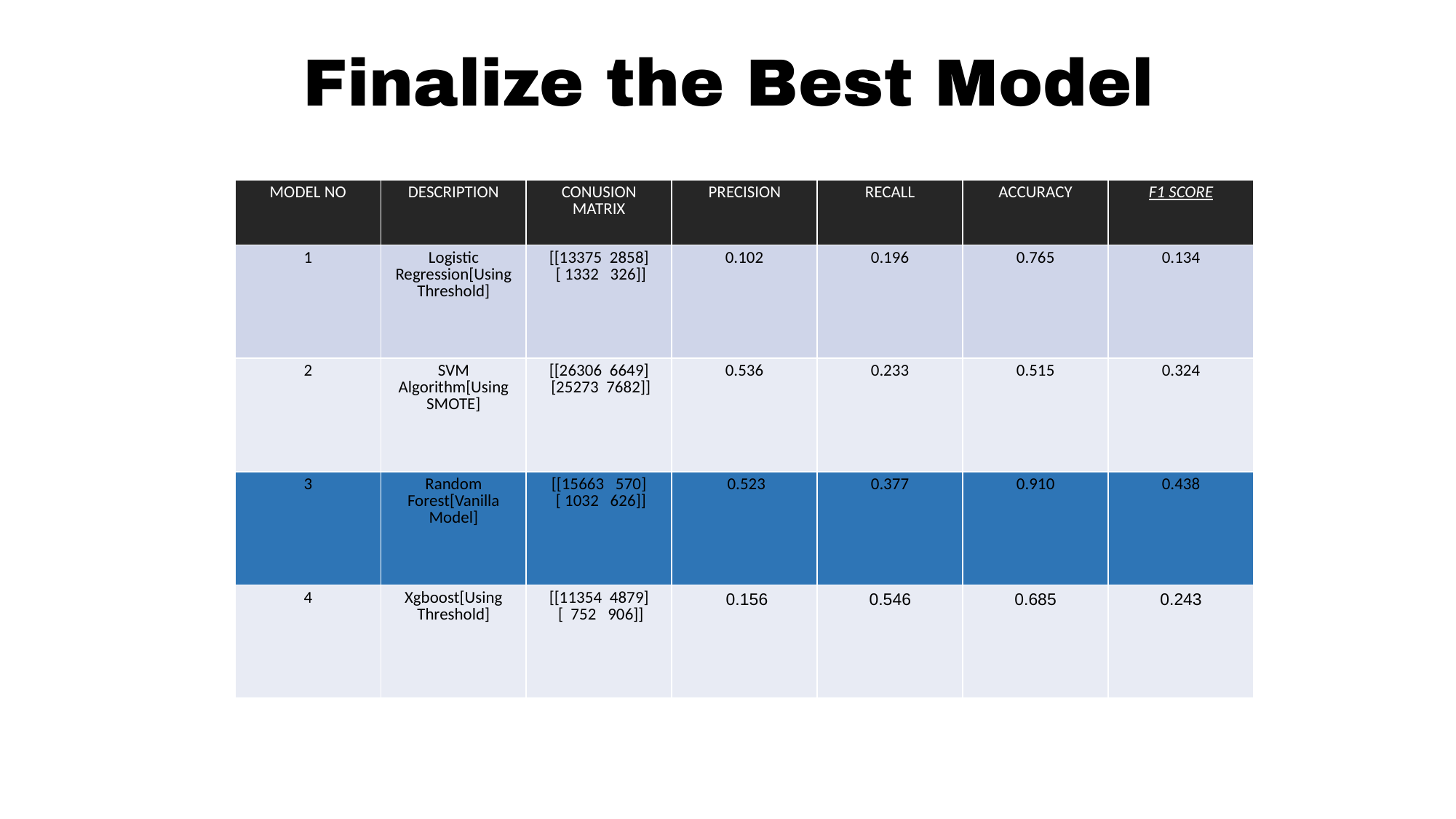

Finalize the Best Model
| MODEL NO | DESCRIPTION | CONUSION MATRIX | PRECISION | RECALL | ACCURACY | F1 SCORE |
| --- | --- | --- | --- | --- | --- | --- |
| 1 | Logistic Regression[Using Threshold] | [[13375 2858] [ 1332 326]] | 0.102 | 0.196 | 0.765 | 0.134 |
| 2 | SVM Algorithm[Using SMOTE] | [[26306 6649] [25273 7682]] | 0.536 | 0.233 | 0.515 | 0.324 |
| 3 | Random Forest[Vanilla Model] | [[15663 570] [ 1032 626]] | 0.523 | 0.377 | 0.910 | 0.438 |
| 4 | Xgboost[Using Threshold] | [[11354 4879] [ 752 906]] | 0.156 | 0.546 | 0.685 | 0.243 |